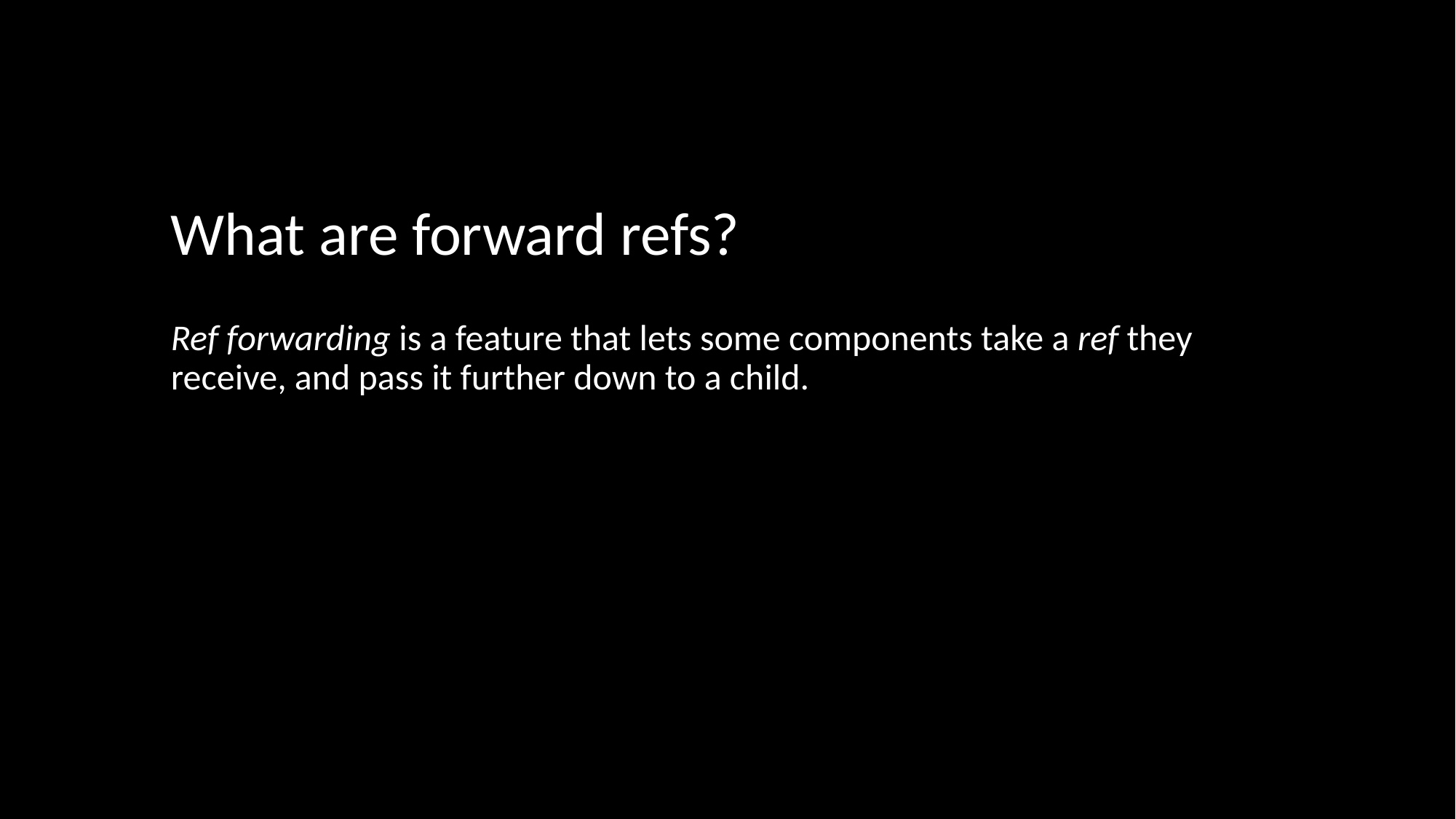

# What are forward refs?
Ref forwarding is a feature that lets some components take a ref they receive, and pass it further down to a child.